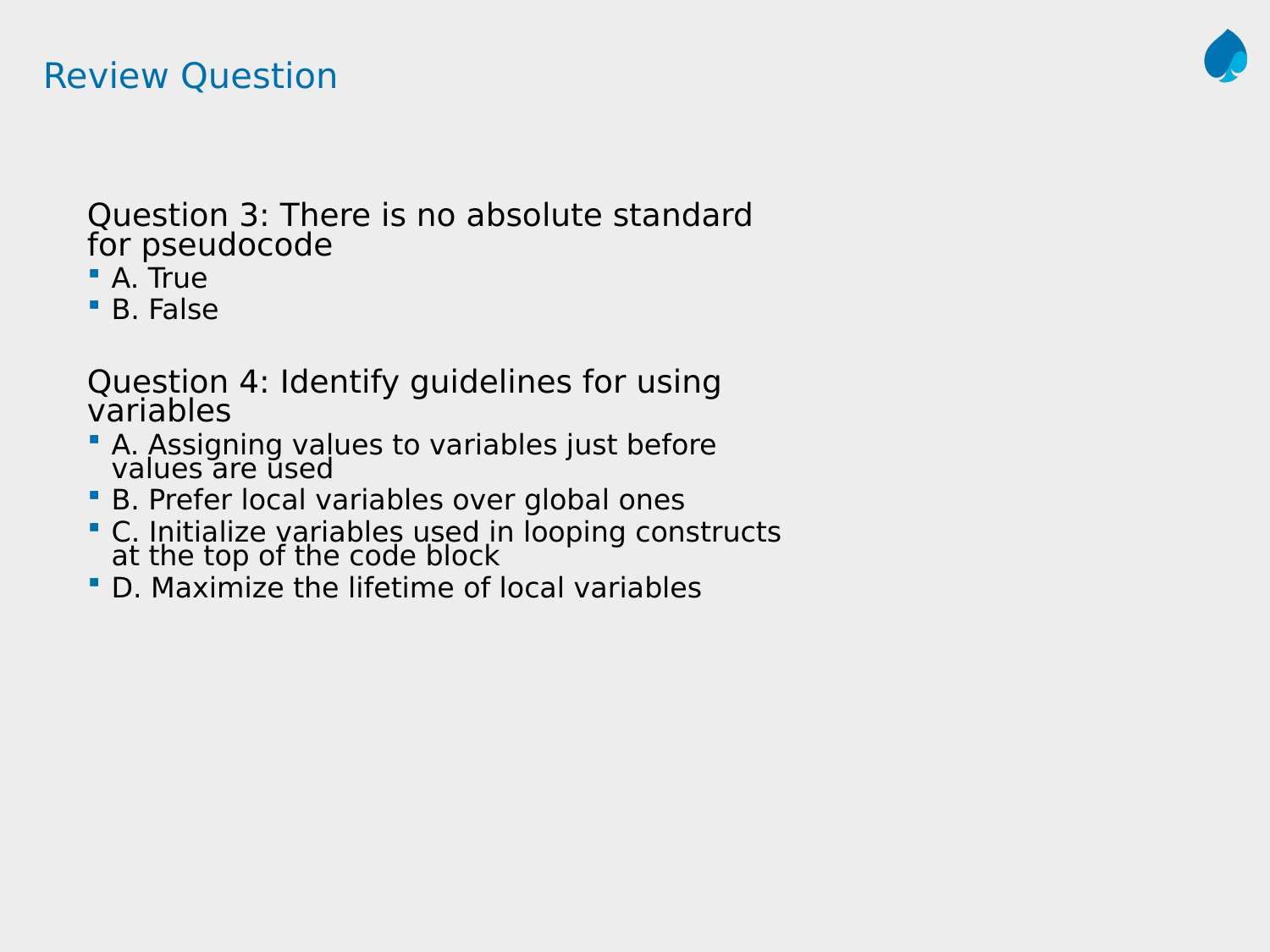

# Review Question
Question 3: There is no absolute standard for pseudocode
A. True
B. False

Question 4: Identify guidelines for using variables
A. Assigning values to variables just before values are used
B. Prefer local variables over global ones
C. Initialize variables used in looping constructs at the top of the code block
D. Maximize the lifetime of local variables